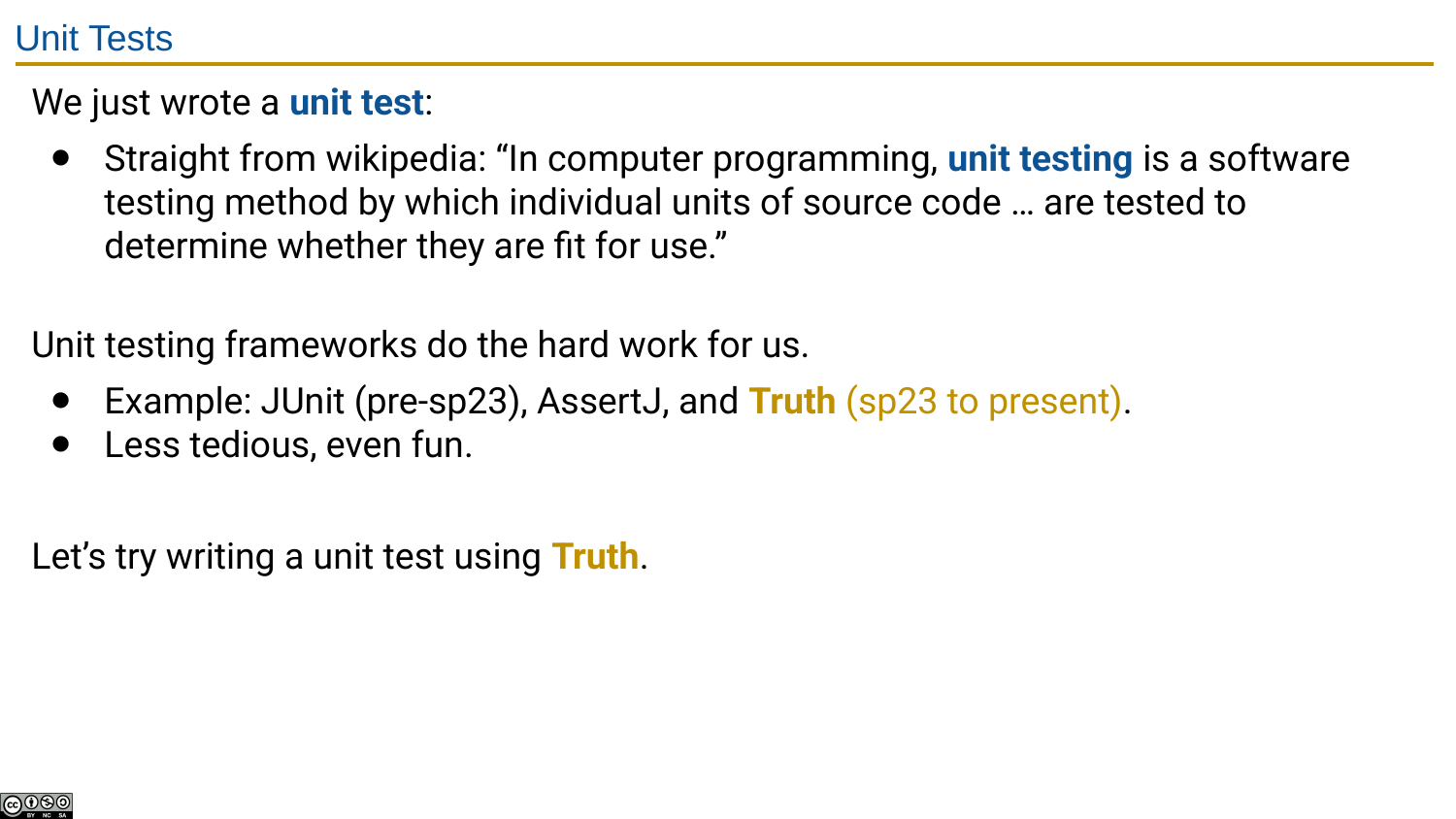

# Unit Tests
We just wrote a unit test:
Straight from wikipedia: “In computer programming, unit testing is a software testing method by which individual units of source code … are tested to determine whether they are fit for use.”
Unit testing frameworks do the hard work for us.
Example: JUnit (pre-sp23), AssertJ, and Truth (sp23 to present).
Less tedious, even fun.

Let’s try writing a unit test using Truth.